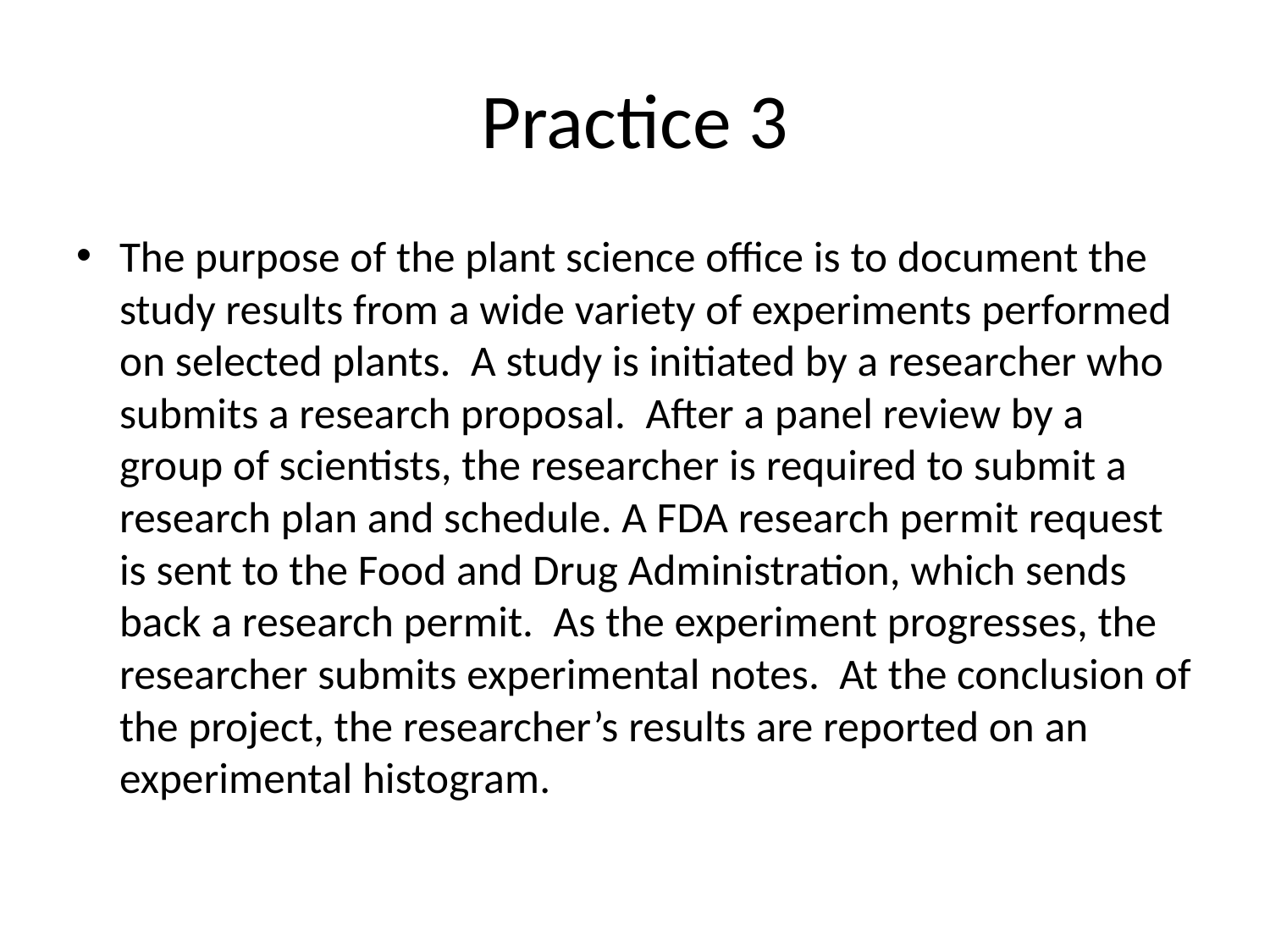

# Practice 3
The purpose of the plant science office is to document the study results from a wide variety of experiments performed on selected plants.  A study is initiated by a researcher who submits a research proposal.  After a panel review by a group of scientists, the researcher is required to submit a research plan and schedule. A FDA research permit request is sent to the Food and Drug Administration, which sends back a research permit.  As the experiment progresses, the researcher submits experimental notes.  At the conclusion of the project, the researcher’s results are reported on an experimental histogram.